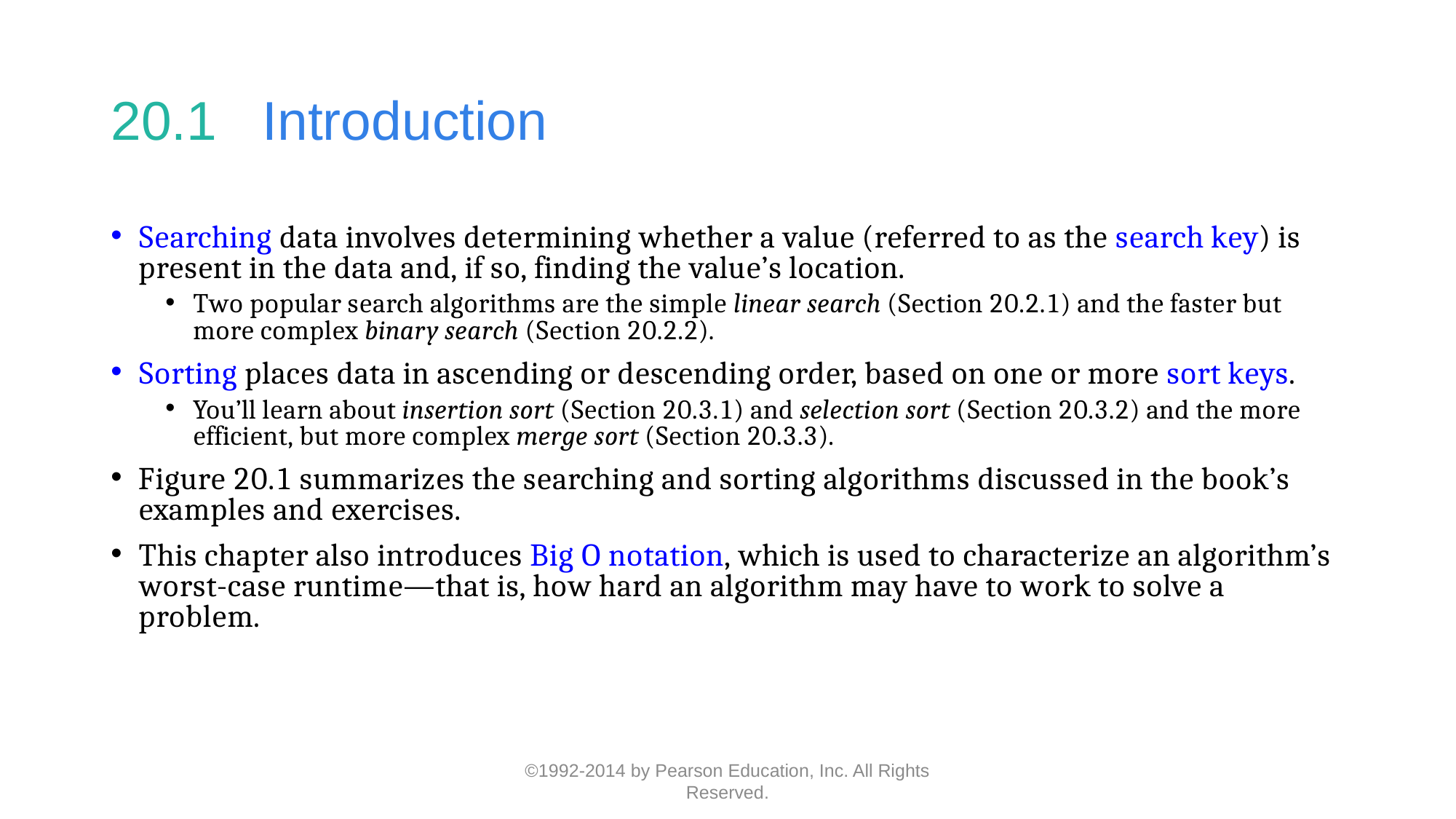

# 20.1   Introduction
Searching data involves determining whether a value (referred to as the search key) is present in the data and, if so, finding the value’s location.
Two popular search algorithms are the simple linear search (Section 20.2.1) and the faster but more complex binary search (Section 20.2.2).
Sorting places data in ascending or descending order, based on one or more sort keys.
You’ll learn about insertion sort (Section 20.3.1) and selection sort (Section 20.3.2) and the more efficient, but more complex merge sort (Section 20.3.3).
Figure 20.1 summarizes the searching and sorting algorithms discussed in the book’s examples and exercises.
This chapter also introduces Big O notation, which is used to characterize an algorithm’s worst-case runtime—that is, how hard an algorithm may have to work to solve a problem.
©1992-2014 by Pearson Education, Inc. All Rights Reserved.